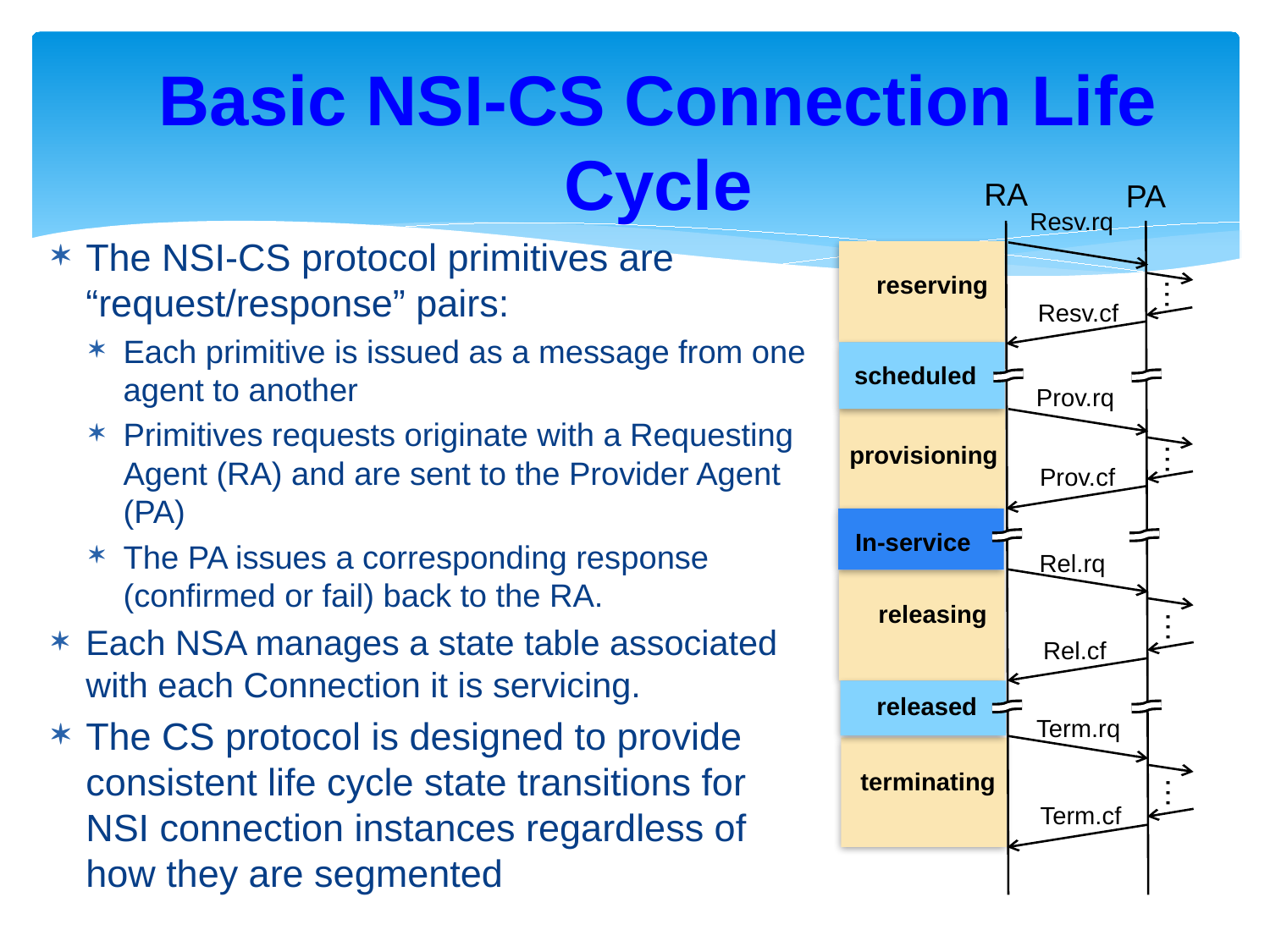

# Basic NSI-CS Connection Life Cycle
RA
PA
Resv.rq
The NSI-CS protocol primitives are “request/response” pairs:
Each primitive is issued as a message from one agent to another
Primitives requests originate with a Requesting Agent (RA) and are sent to the Provider Agent (PA)
The PA issues a corresponding response (confirmed or fail) back to the RA.
Each NSA manages a state table associated with each Connection it is servicing.
The CS protocol is designed to provide consistent life cycle state transitions for NSI connection instances regardless of how they are segmented

…
reserving
Resv.cf

scheduled
Prov.rq

…
provisioning
Prov.cf

In-service
Rel.rq

releasing
…
Rel.cf

released
Term.rq

terminating
…
Term.cf